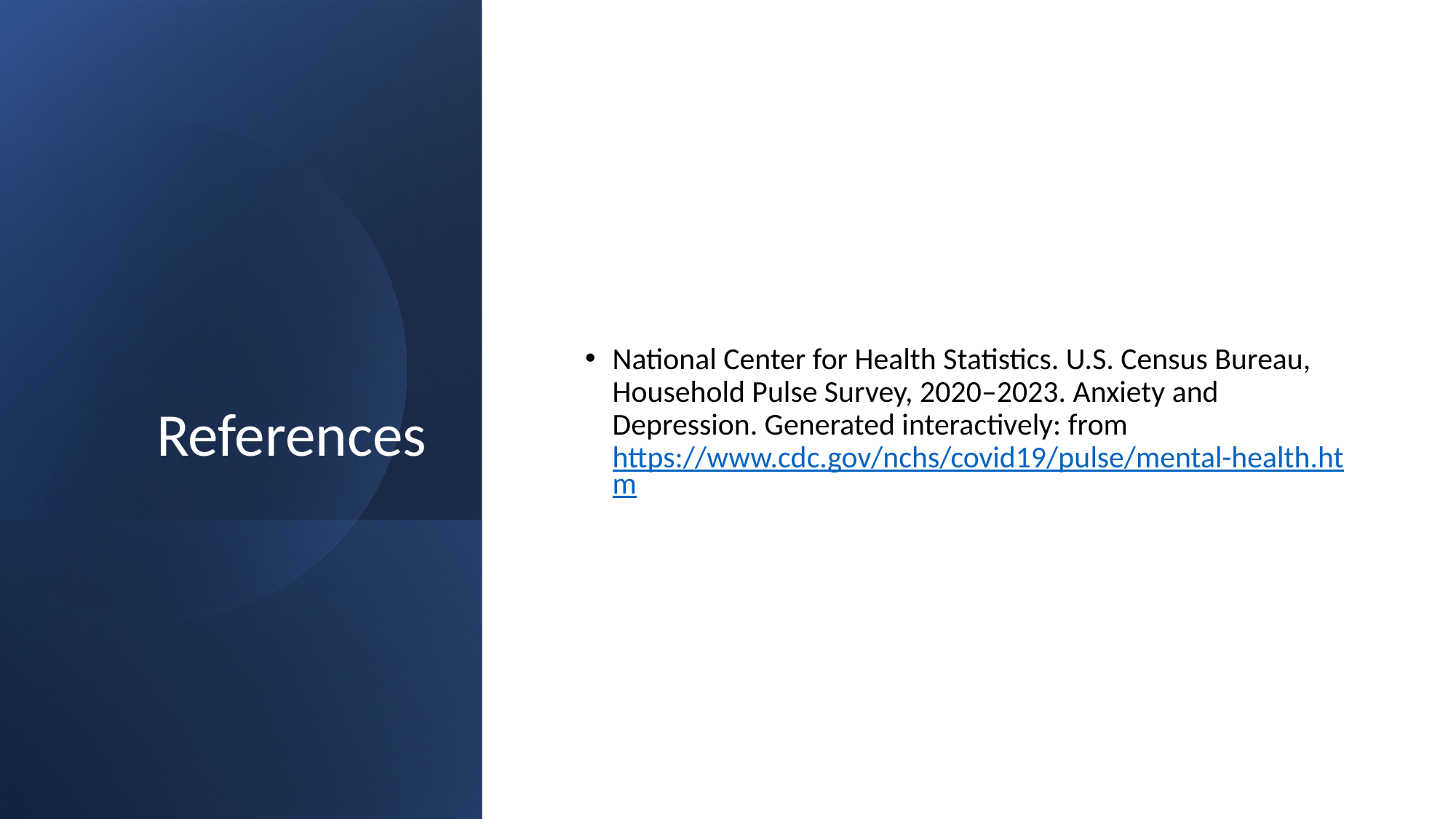

# References
National Center for Health Statistics. U.S. Census Bureau, Household Pulse Survey, 2020–2023. Anxiety and Depression. Generated interactively: from https://www.cdc.gov/nchs/covid19/pulse/mental-health.htm